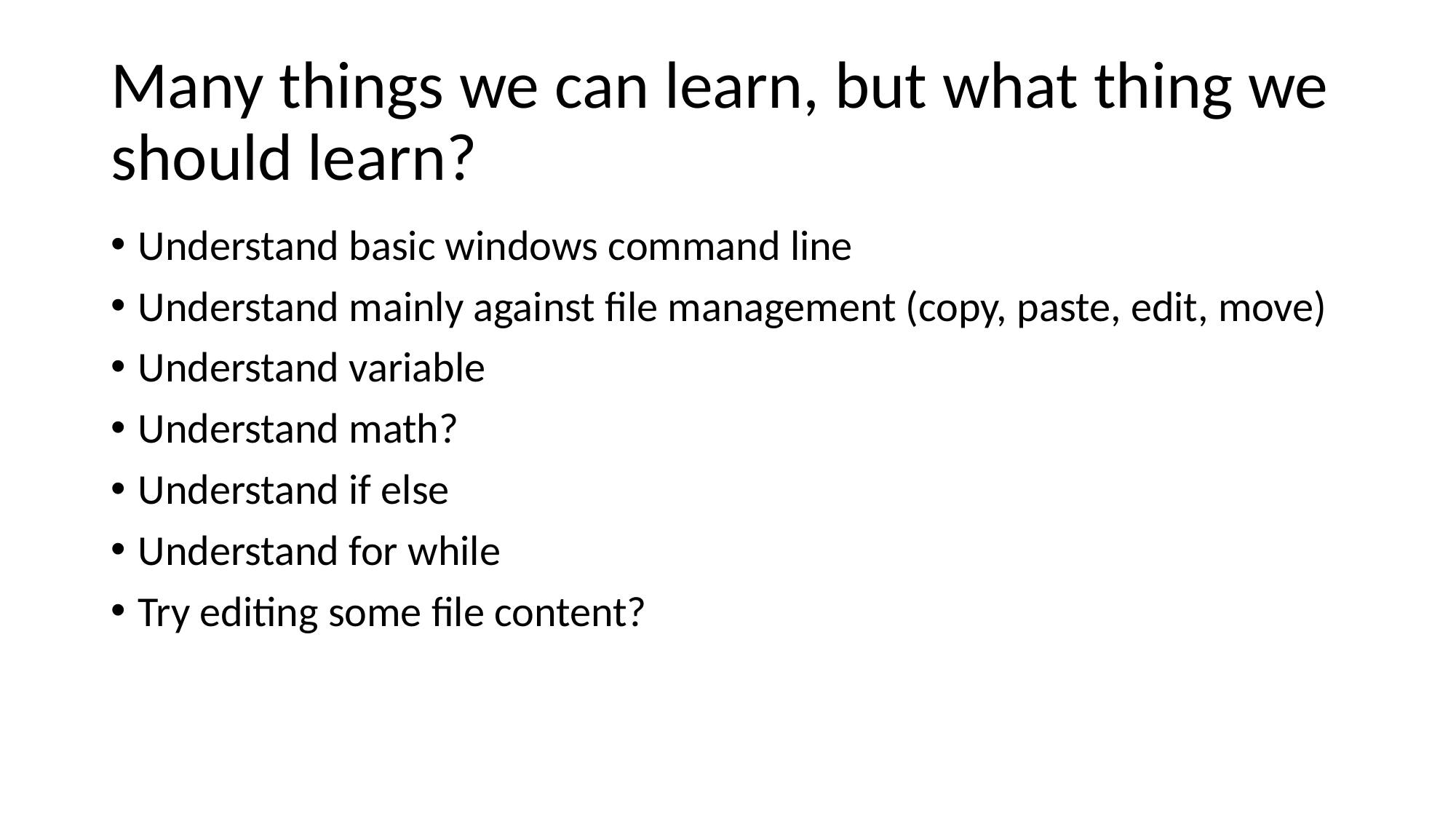

# Many things we can learn, but what thing we should learn?
Understand basic windows command line
Understand mainly against file management (copy, paste, edit, move)
Understand variable
Understand math?
Understand if else
Understand for while
Try editing some file content?